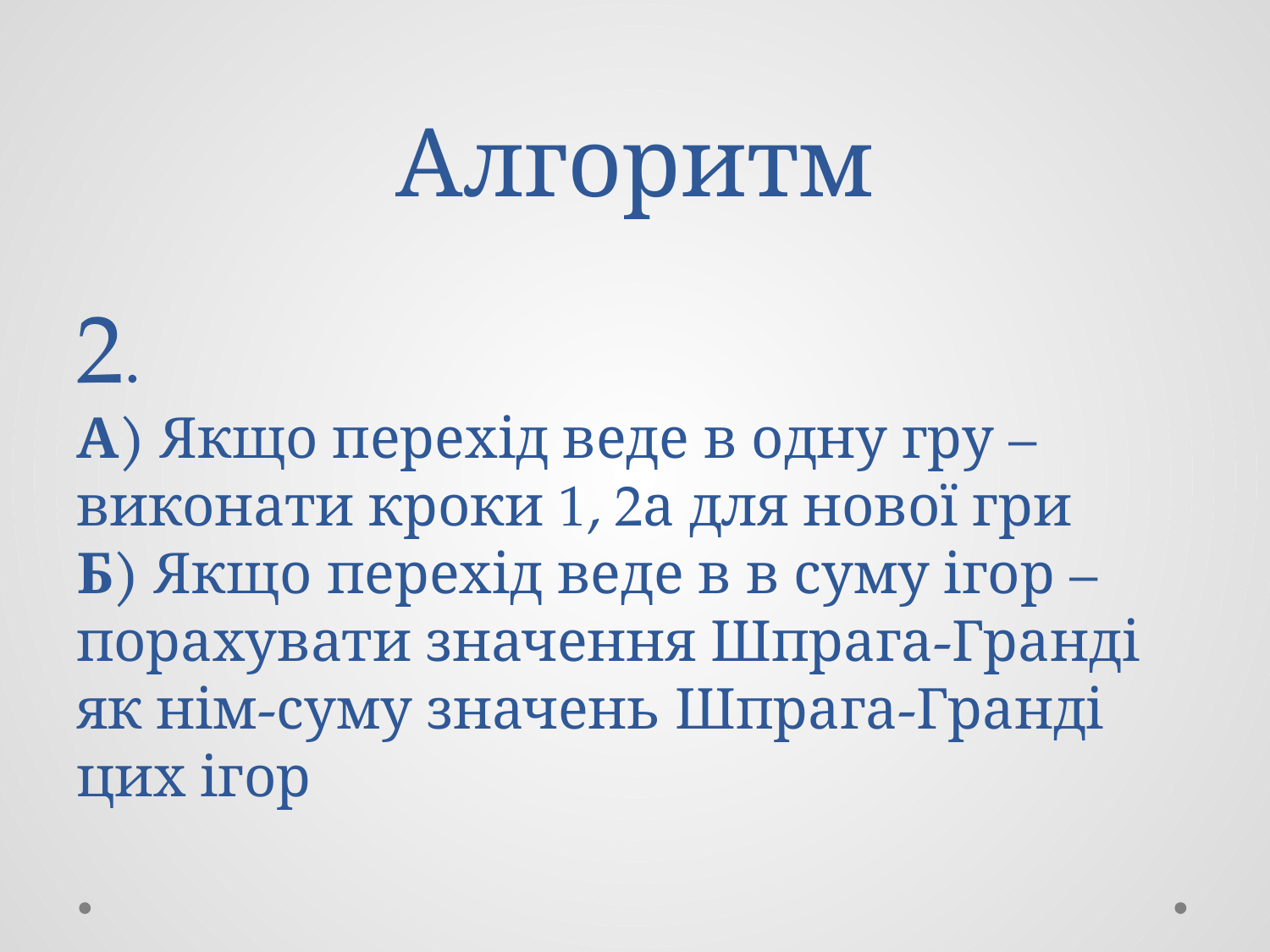

# Алгоритм
2.
А) Якщо перехід веде в одну гру – виконати кроки 1, 2а для нової гри
Б) Якщо перехід веде в в суму ігор – порахувати значення Шпрага-Гранді як нім-суму значень Шпрага-Гранді цих ігор